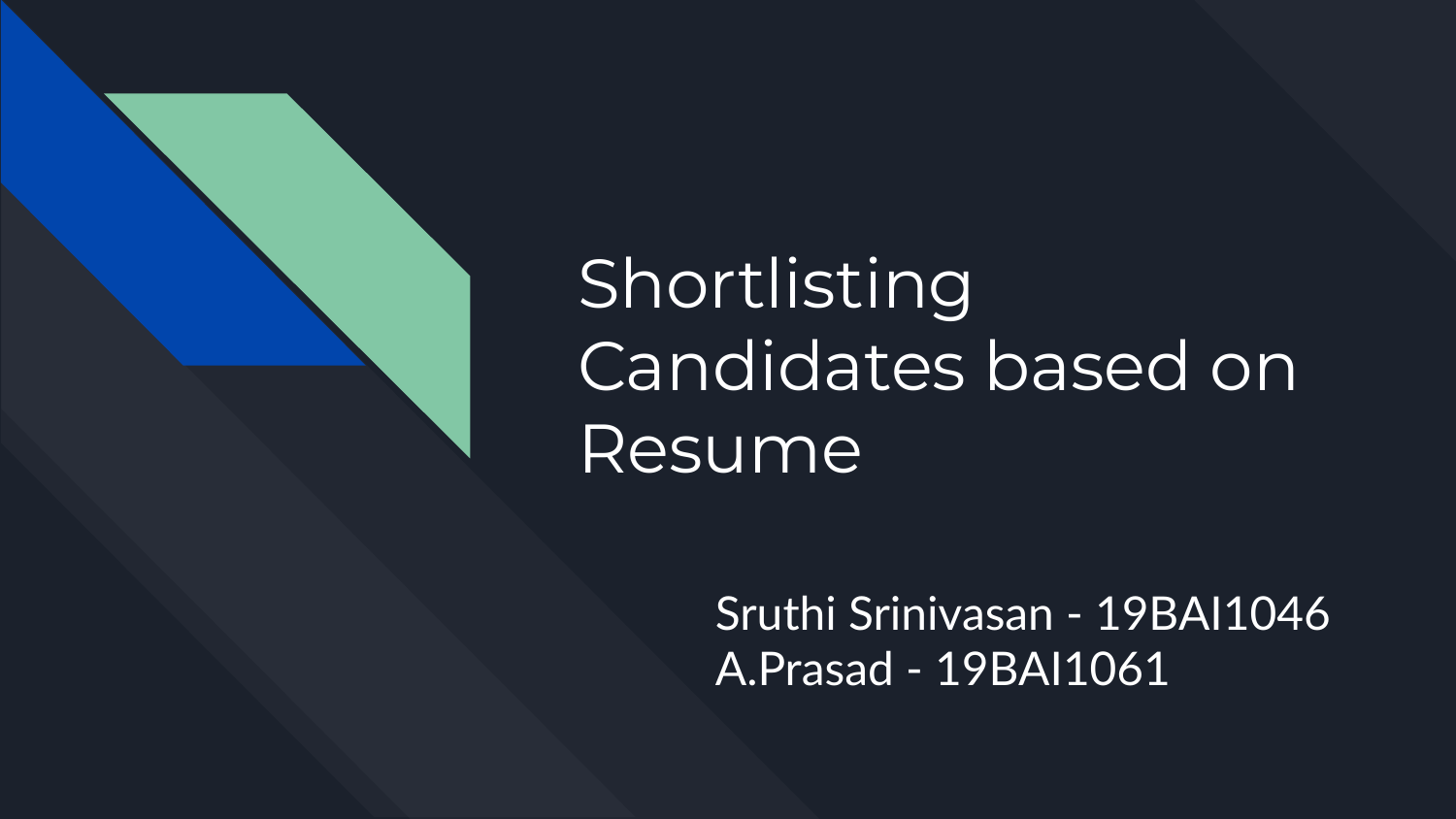

# Shortlisting Candidates based on Resume
Sruthi Srinivasan - 19BAI1046
A.Prasad - 19BAI1061